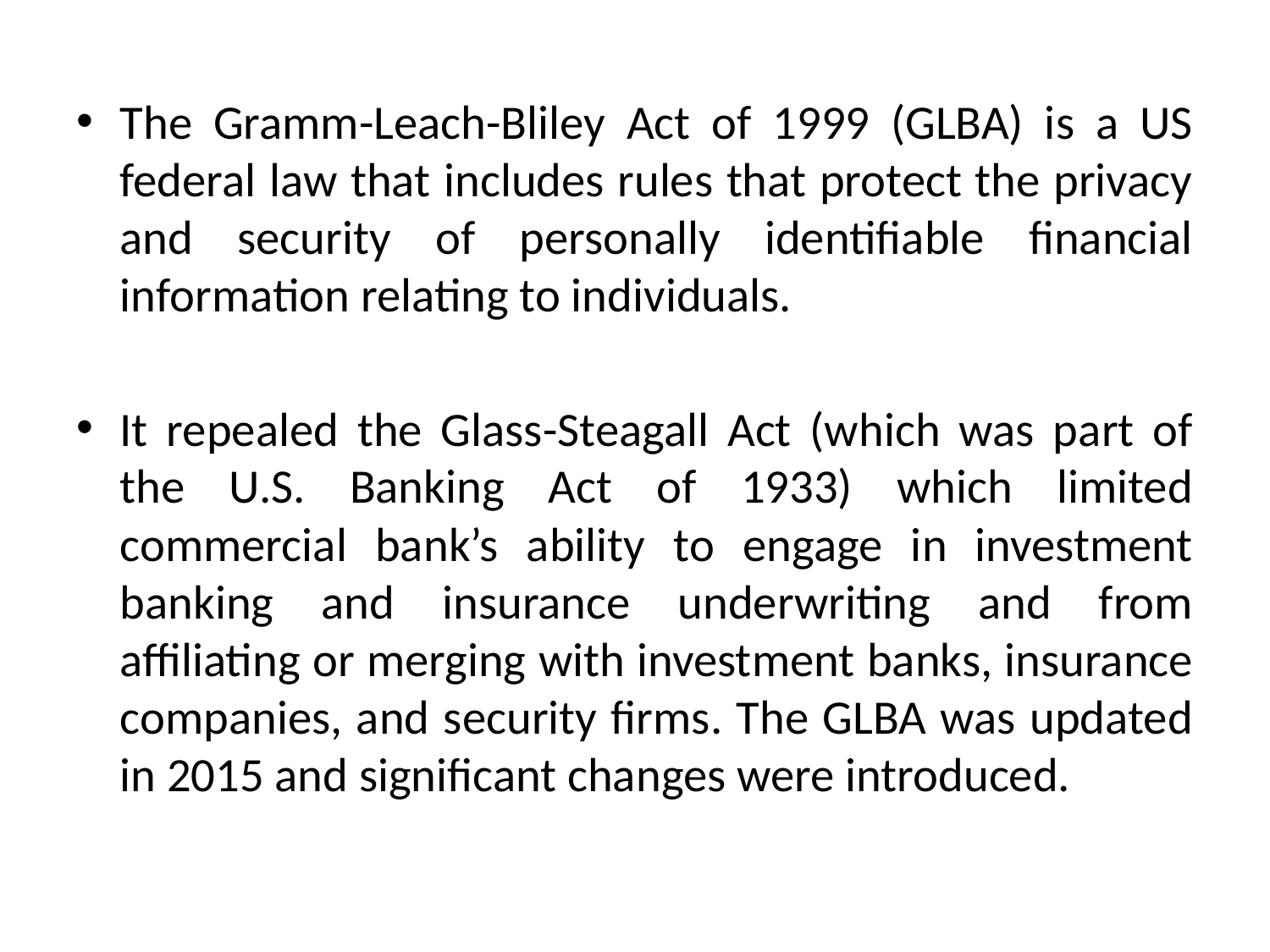

The Gramm-Leach-Bliley Act of 1999 (GLBA) is a US federal law that includes rules that protect the privacy and security of personally identifiable financial information relating to individuals.

It repealed the Glass-Steagall Act (which was part of the U.S. Banking Act of 1933) which limited commercial bank’s ability to engage in investment banking and insurance underwriting and from affiliating or merging with investment banks, insurance companies, and security firms. The GLBA was updated in 2015 and significant changes were introduced.